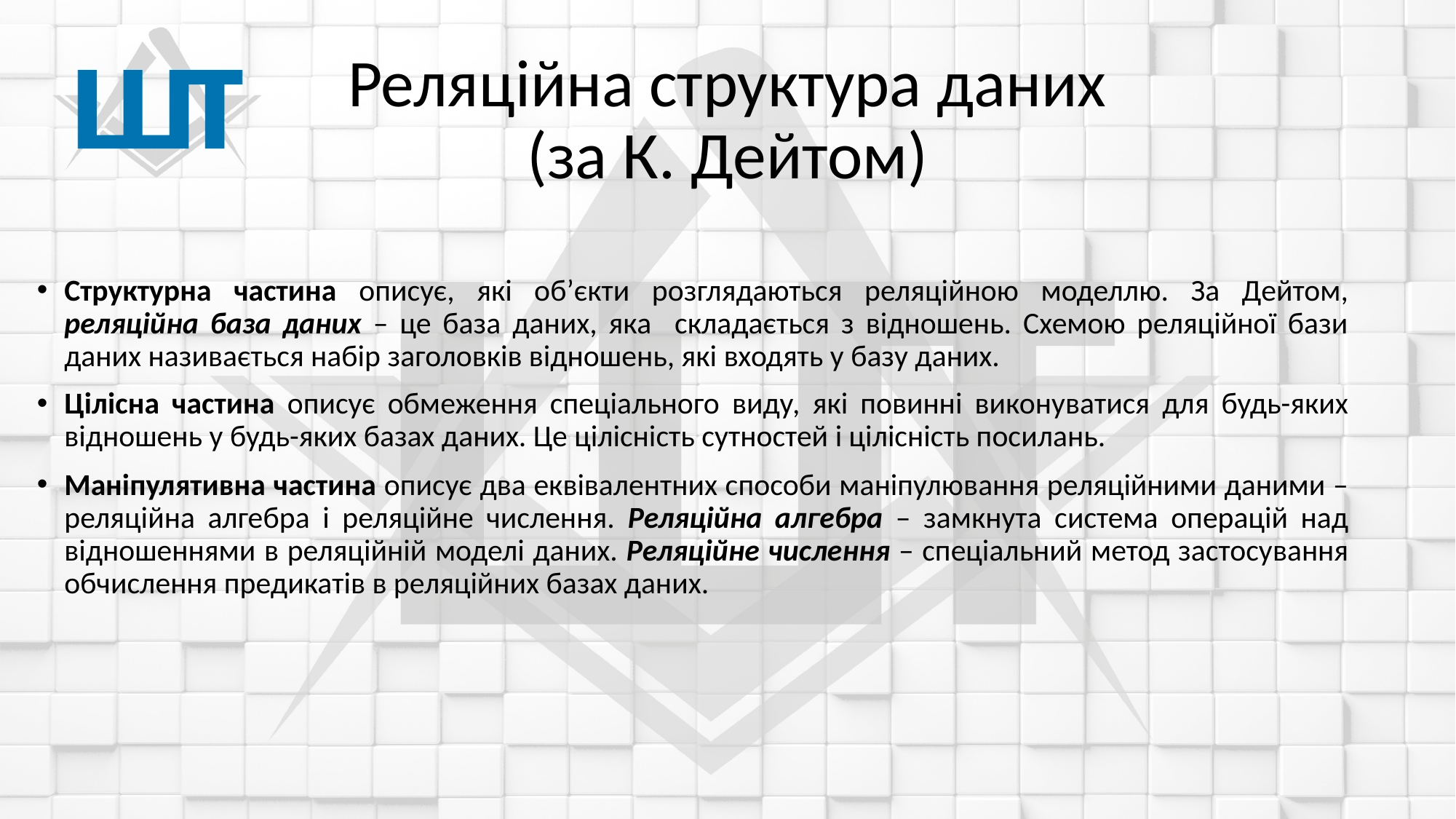

# Реляційна структура даних (за К. Дейтом)
Структурна частина описує, які об’єкти розглядаються реляційною моделлю. За Дейтом, реляційна база даних – це база даних, яка  складається з відношень. Схемою реляційної бази даних називається набір заголовків відношень, які входять у базу даних.
Цілісна частина описує обмеження спеціального виду, які повинні виконуватися для будь-яких відношень у будь-яких базах даних. Це цілісність сутностей і цілісність посилань.
Маніпулятивна частина описує два еквівалентних способи маніпулювання реляційними даними – реляційна алгебра і реляційне числення. Реляційна алгебра – замкнута система операцій над відношеннями в реляційній моделі даних. Реляційне числення – спеціальний метод застосування обчислення предикатів в реляційних базах даних.